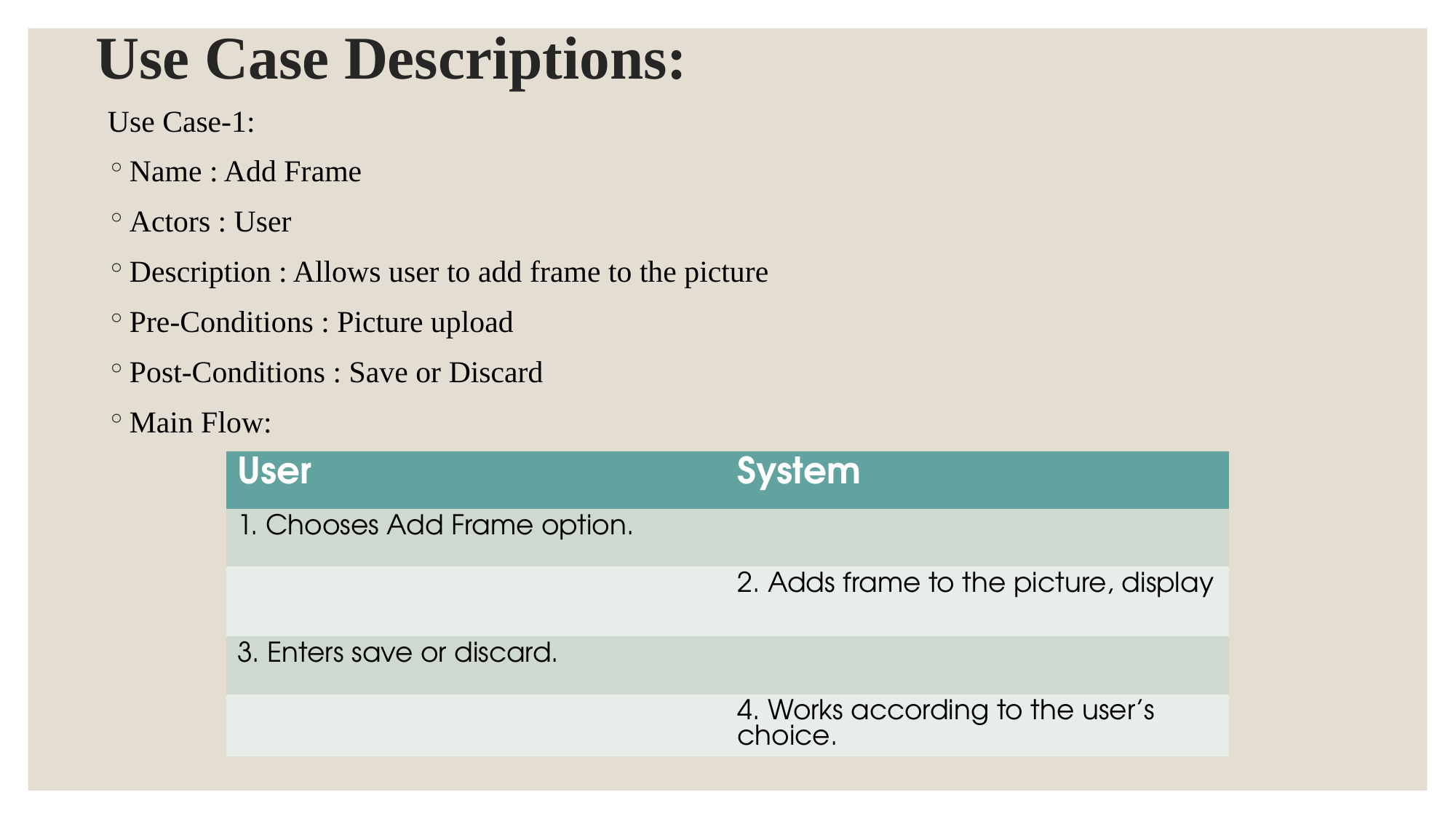

# Use Case Descriptions:
Use Case-1:
Name : Add Frame
Actors : User
Description : Allows user to add frame to the picture
Pre-Conditions : Picture upload
Post-Conditions : Save or Discard
Main Flow:

| User | System |
| --- | --- |
| 1. Chooses Add Frame option. |  |
|  | 2. Adds frame to the picture, display |
| 3. Enters save or discard. |  |
|  | 4. Works according to the user’s choice. |